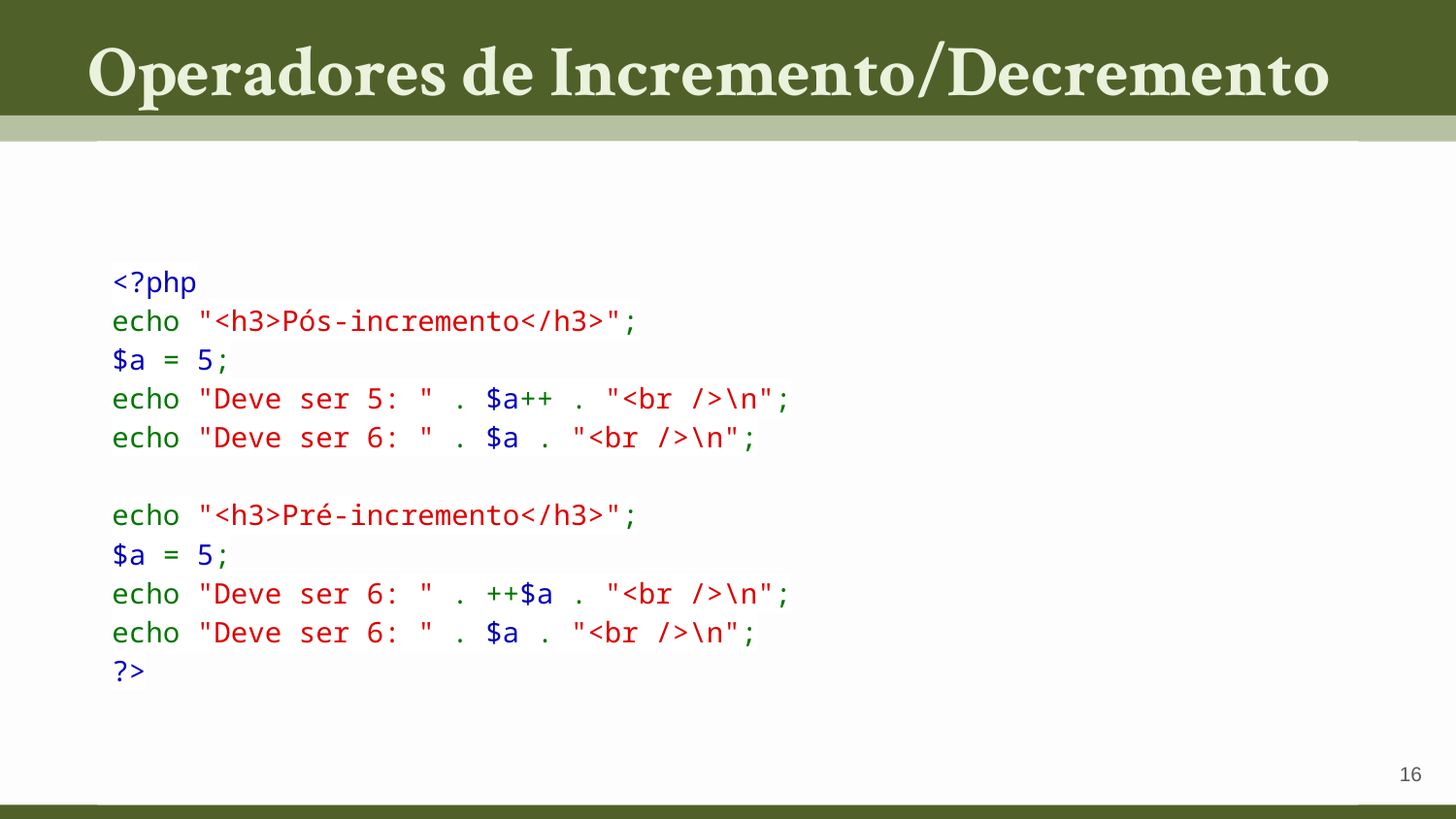

Operadores de Incremento/Decremento

<?php
echo "<h3>Pós-incremento</h3>";
$a = 5;
echo "Deve ser 5: " . $a++ . "<br />\n";
echo "Deve ser 6: " . $a . "<br />\n";

echo "<h3>Pré-incremento</h3>";
$a = 5;
echo "Deve ser 6: " . ++$a . "<br />\n";
echo "Deve ser 6: " . $a . "<br />\n";
?>

16